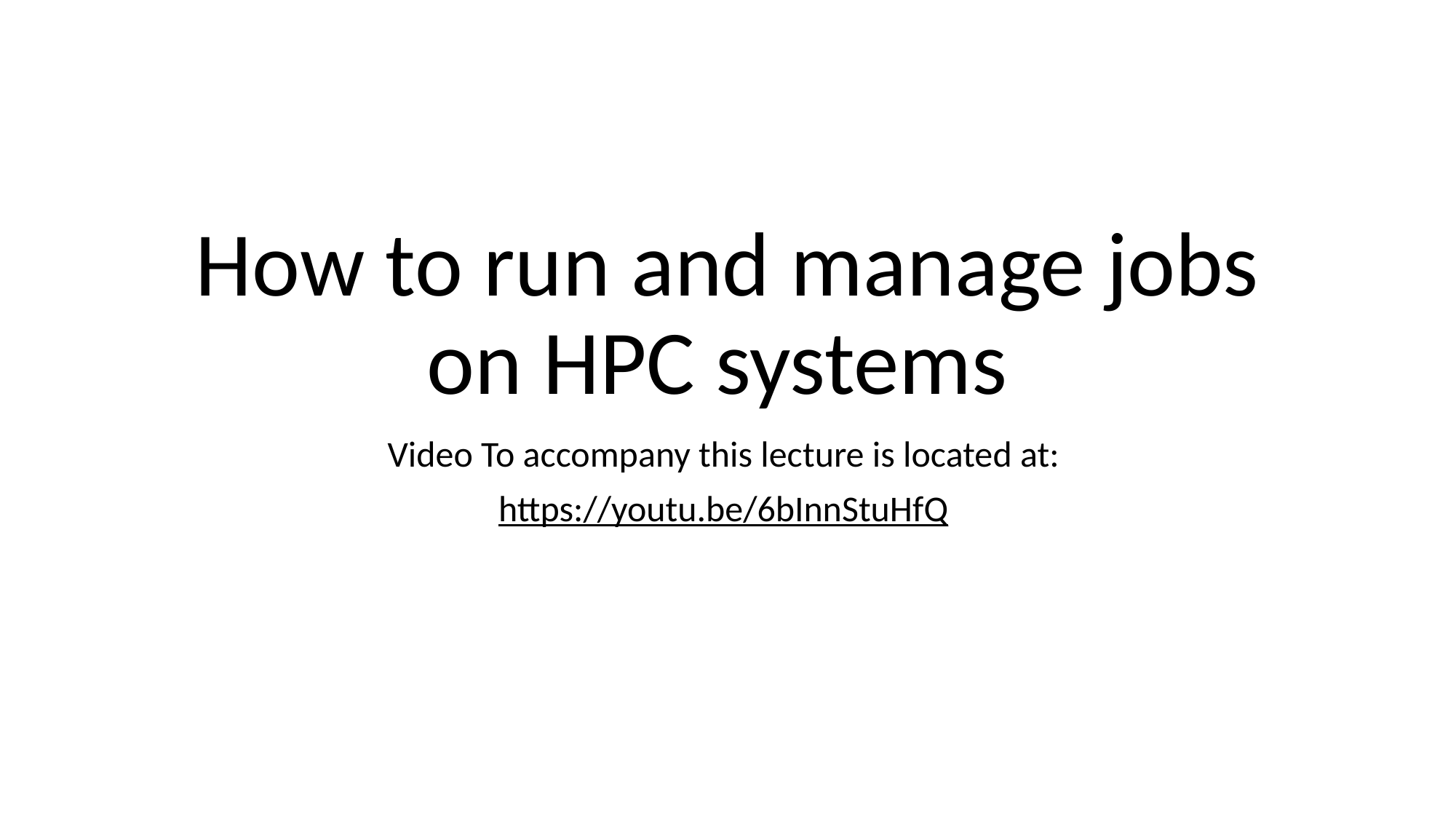

# How to run and manage jobs on HPC systems
Video To accompany this lecture is located at:
https://youtu.be/6bInnStuHfQ